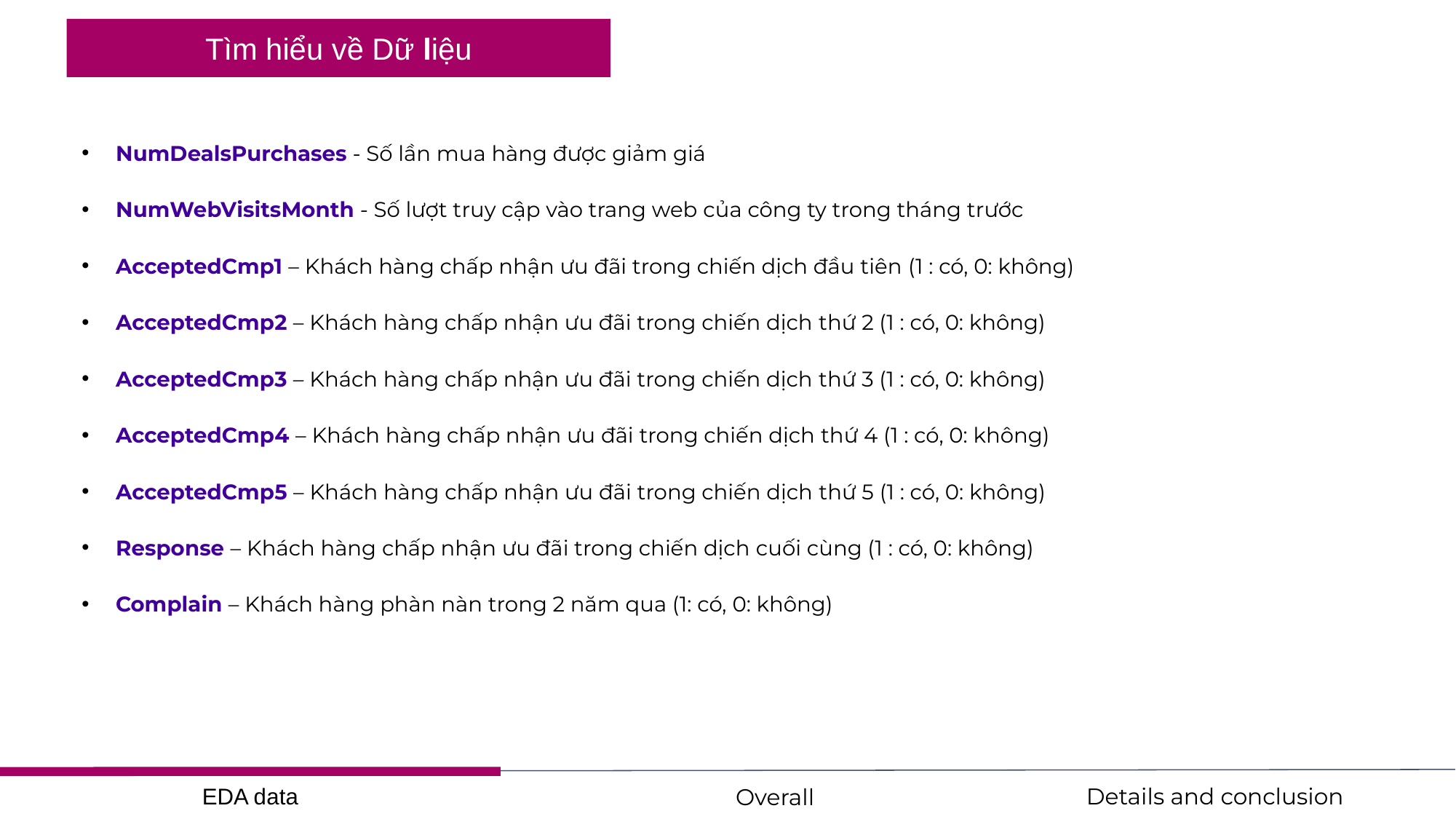

Tìm hiểu về Dữ liệu
NumDealsPurchases - Số lần mua hàng được giảm giá
NumWebVisitsMonth - Số lượt truy cập vào trang web của công ty trong tháng trước
AcceptedCmp1 – Khách hàng chấp nhận ưu đãi trong chiến dịch đầu tiên (1 : có, 0: không)
AcceptedCmp2 – Khách hàng chấp nhận ưu đãi trong chiến dịch thứ 2 (1 : có, 0: không)
AcceptedCmp3 – Khách hàng chấp nhận ưu đãi trong chiến dịch thứ 3 (1 : có, 0: không)
AcceptedCmp4 – Khách hàng chấp nhận ưu đãi trong chiến dịch thứ 4 (1 : có, 0: không)
AcceptedCmp5 – Khách hàng chấp nhận ưu đãi trong chiến dịch thứ 5 (1 : có, 0: không)
Response – Khách hàng chấp nhận ưu đãi trong chiến dịch cuối cùng (1 : có, 0: không)
Complain – Khách hàng phàn nàn trong 2 năm qua (1: có, 0: không)

EDA data
Details and conclusion
Overall